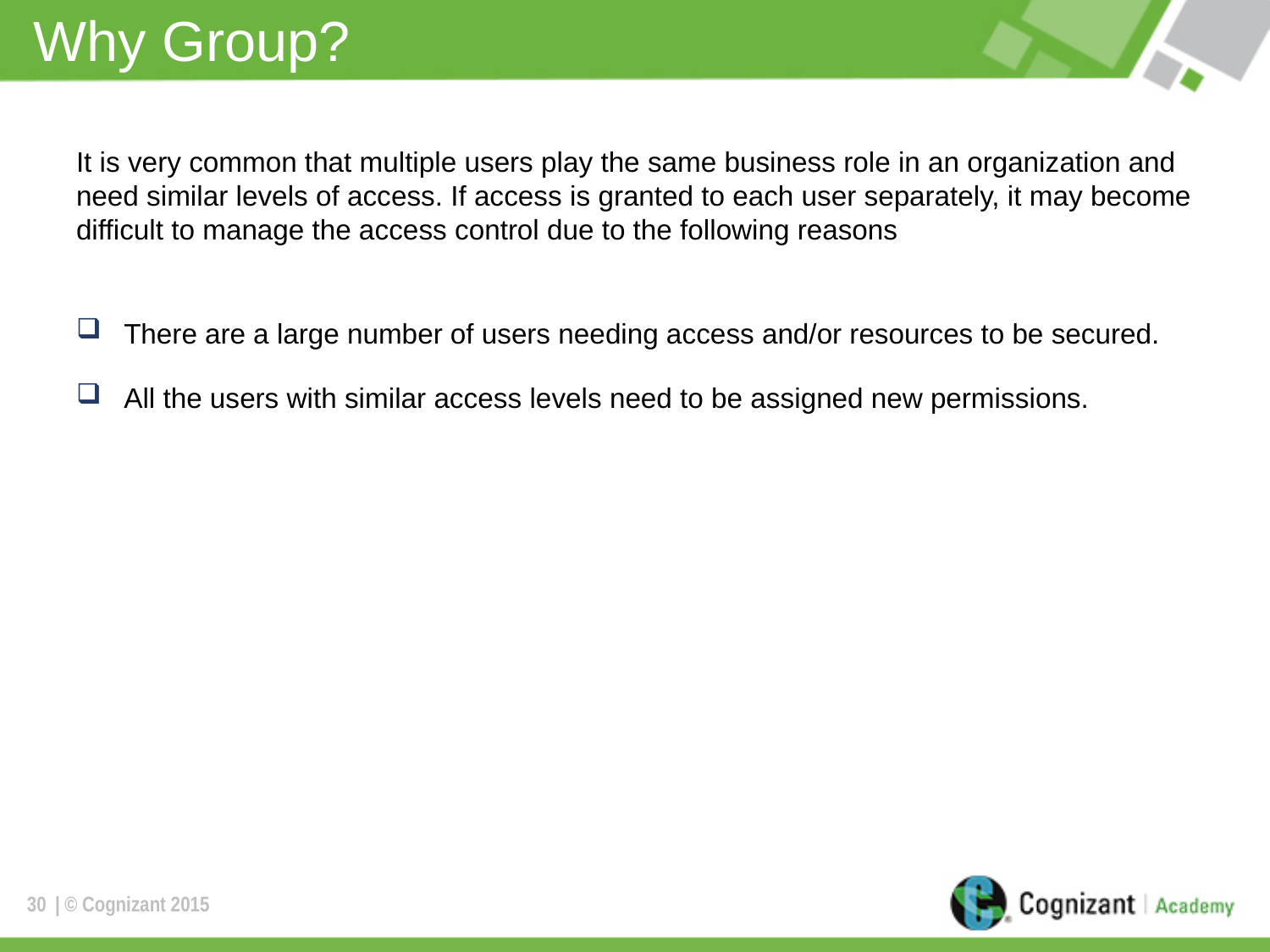

# Why Group?
It is very common that multiple users play the same business role in an organization and need similar levels of access. If access is granted to each user separately, it may become difficult to manage the access control due to the following reasons

There are a large number of users needing access and/or resources to be secured.
All the users with similar access levels need to be assigned new permissions.

30
| © Cognizant 2015